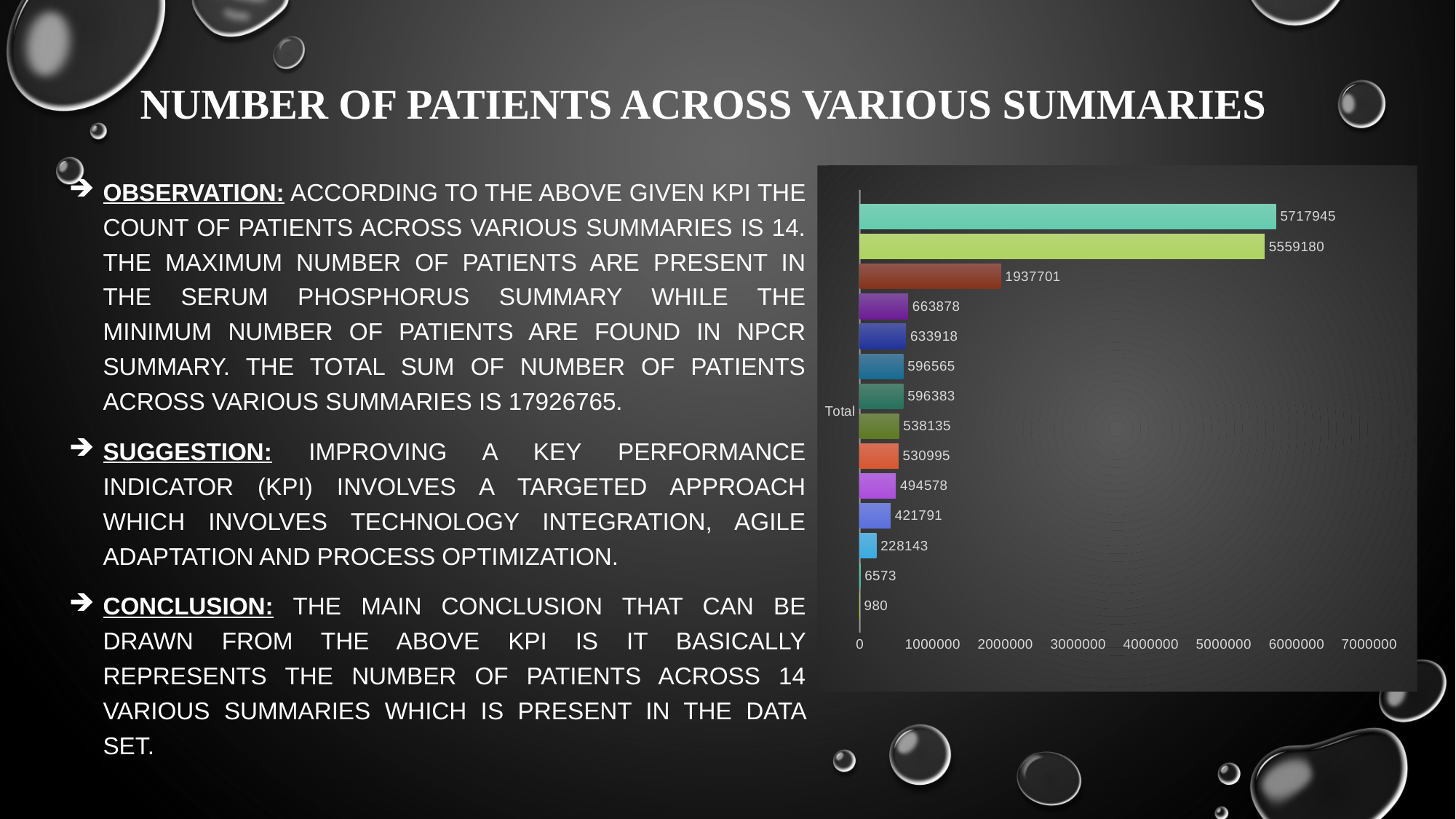

# Number of Patients across various summaries

### Chart

| Category | Sum of Number of patients in nPCR summary | Sum of Number of patient-months in nPCR summary | Sum of Number of patients in this facility for SWR | Sum of Number of patients included in the transfusion summary | Sum of Number of patients included in hospitalization summary | Sum of Number of patients for PPPW | Sum of Number of hospitalizations included in hospital readmission summary | Sum of Number of Patients included in fistula summary | Sum of Number of patients in long term catheter summary | Sum of Number of patients in hypercalcemia summary | Sum of Number of patients in Serum phosphorus summary | Sum of Number of Patients included in survival summary | Sum of Number of patient-months in hypercalcemia summary | Sum of Number of patient-months in Serum phosphorus summary  |
|---|---|---|---|---|---|---|---|---|---|---|---|---|---|---|
| Total | 980.0 | 6573.0 | 228143.0 | 421791.0 | 494578.0 | 530995.0 | 538135.0 | 596383.0 | 596565.0 | 633918.0 | 663878.0 | 1937701.0 | 5559180.0 | 5717945.0 |
Observation: According to the above given KPI the count of Patients across various summaries is 14. The maximum number of Patients are present in the Serum phosphorus summary while the minimum number of patients are found in nPCR summary. The total sum of number of patients across various summaries is 17926765.
Suggestion: Improving a Key Performance Indicator (KPI) involves a targeted approach which involves Technology Integration, Agile Adaptation and Process Optimization.
Conclusion: The main conclusion that can be drawn from the above KPI is it basically represents the Number of Patients across 14 various summaries which is present in the data set.